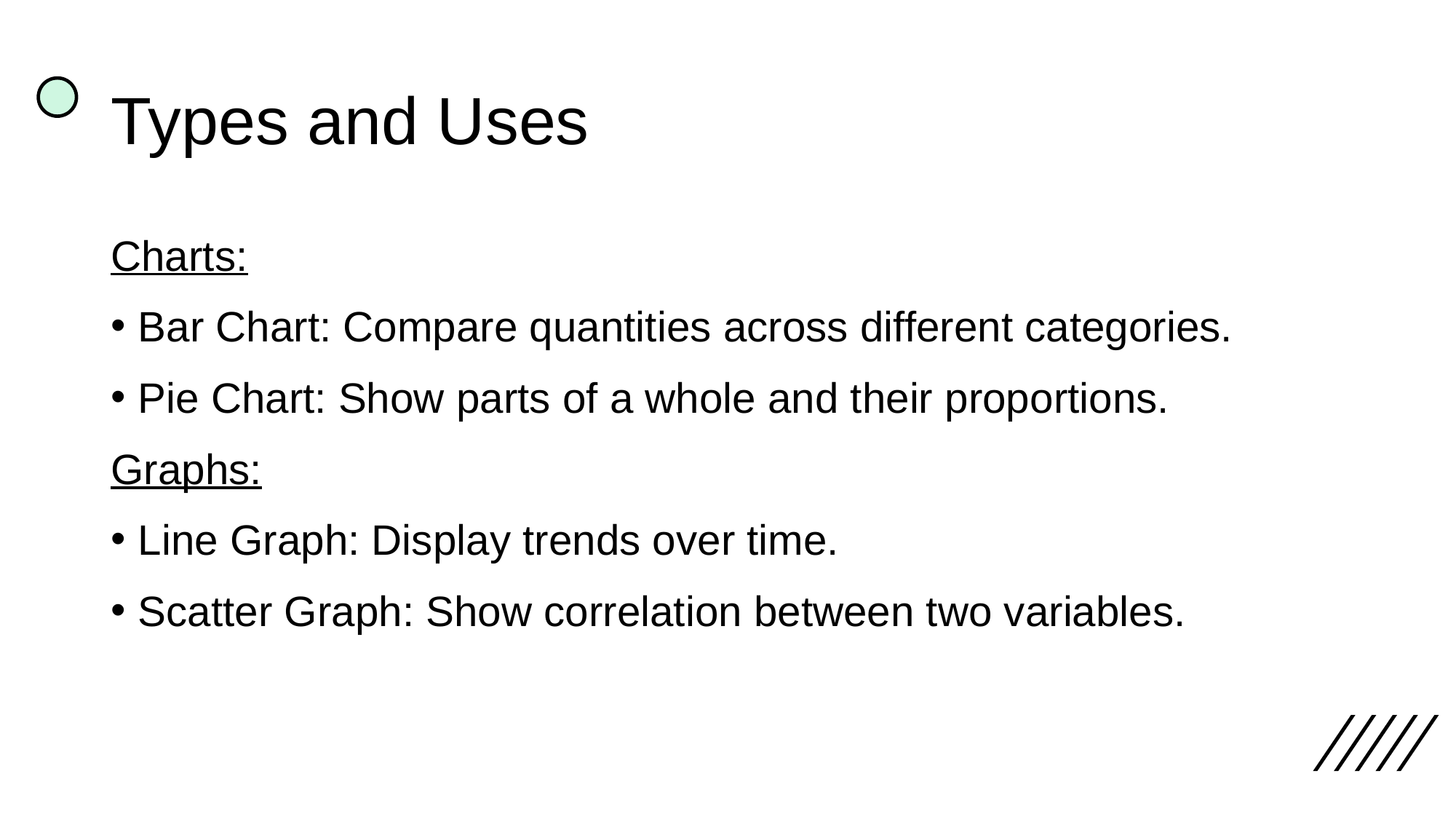

# Types and Uses
Charts:
Bar Chart: Compare quantities across different categories.
Pie Chart: Show parts of a whole and their proportions.
Graphs:
Line Graph: Display trends over time.
Scatter Graph: Show correlation between two variables.